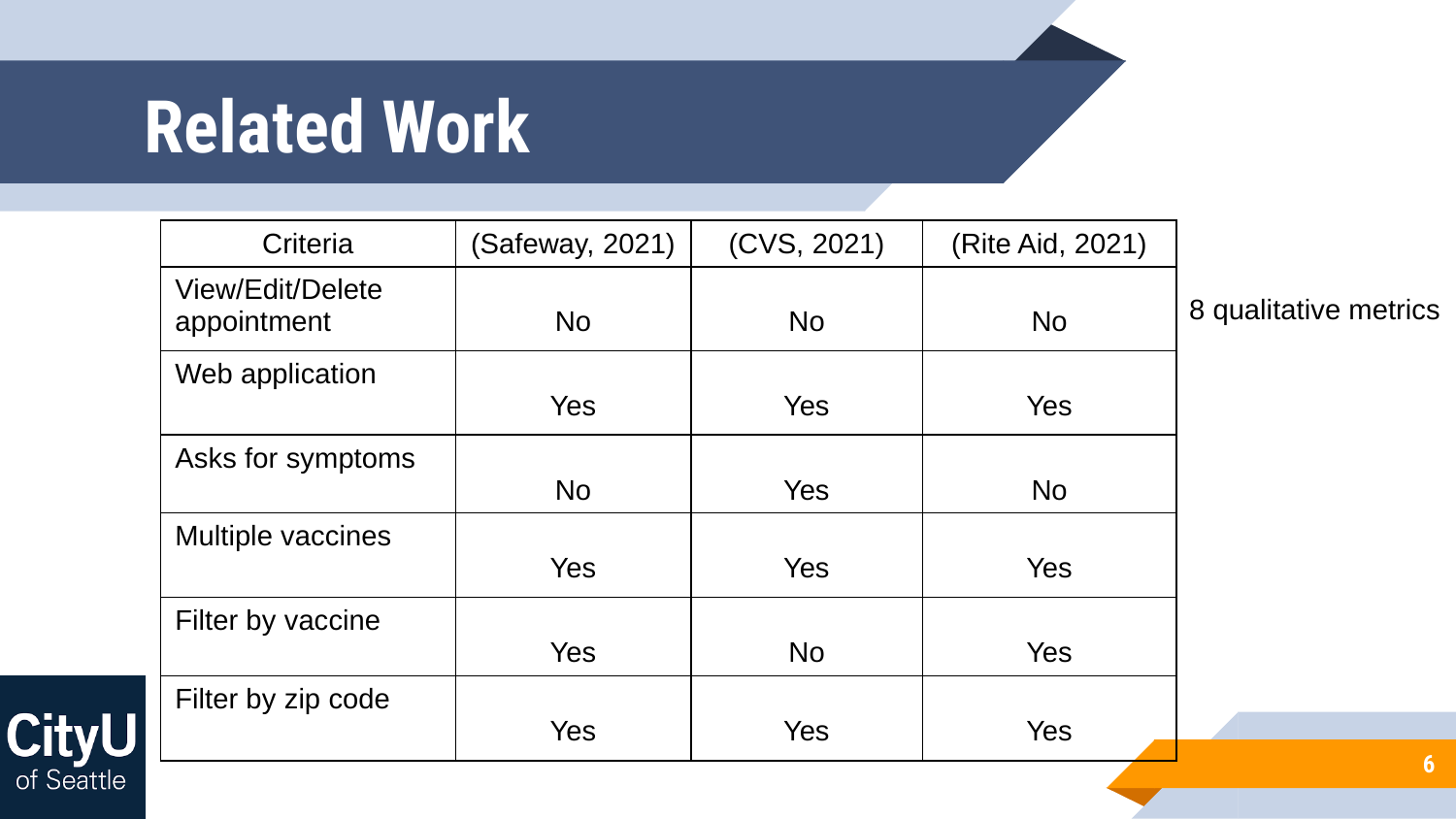

# Related Work
| Criteria | (Safeway, 2021) | (CVS, 2021) | (Rite Aid, 2021) |
| --- | --- | --- | --- |
| View/Edit/Delete appointment | No | No | No |
| Web application | Yes | Yes | Yes |
| Asks for symptoms | No | Yes | No |
| Multiple vaccines | Yes | Yes | Yes |
| Filter by vaccine | Yes | No | Yes |
| Filter by zip code | Yes | Yes | Yes |
8 qualitative metrics
6